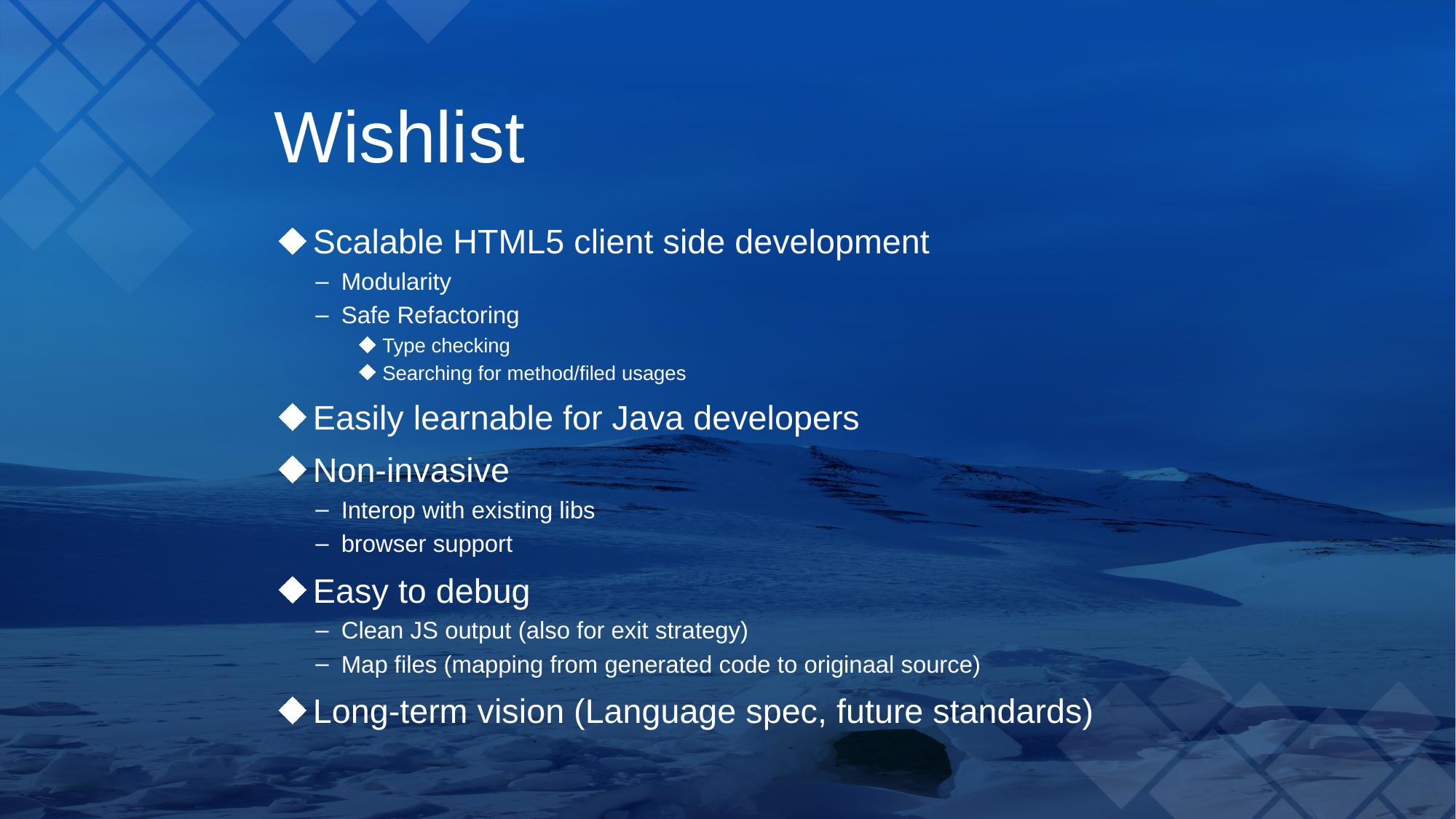

# Wishlist
Scalable HTML5 client side development
Modularity
Safe Refactoring
Type checking
Searching for method/filed usages
Easily learnable for Java developers
Non-invasive
Interop with existing libs
browser support
Easy to debug
Clean JS output (also for exit strategy)
Map files (mapping from generated code to originaal source)
Long-term vision (Language spec, future standards)